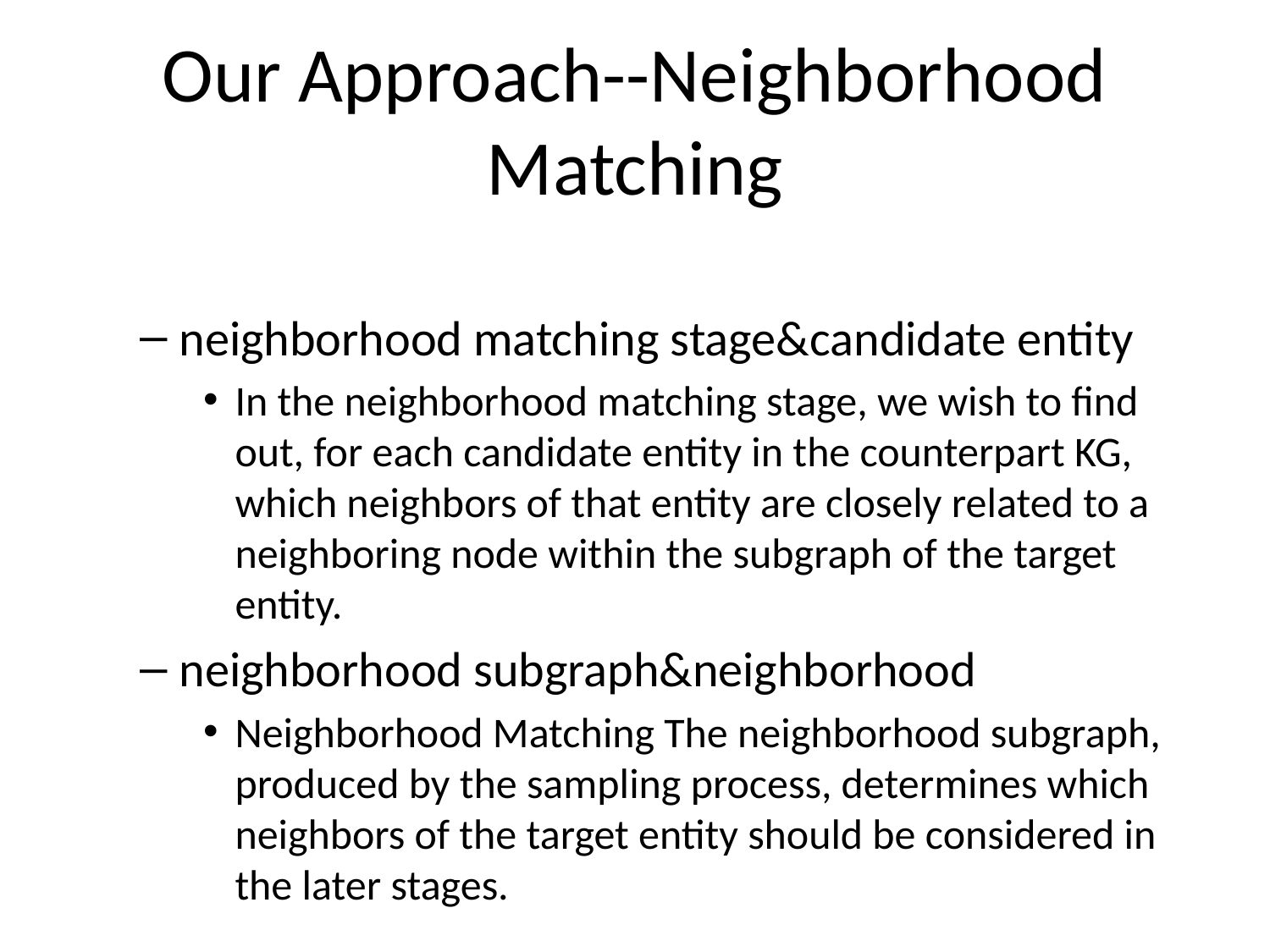

# Our Approach--Neighborhood Matching

neighborhood matching stage&candidate entity
In the neighborhood matching stage, we wish to find out, for each candidate entity in the counterpart KG, which neighbors of that entity are closely related to a neighboring node within the subgraph of the target entity.
neighborhood subgraph&neighborhood
Neighborhood Matching The neighborhood subgraph, produced by the sampling process, determines which neighbors of the target entity should be considered in the later stages.